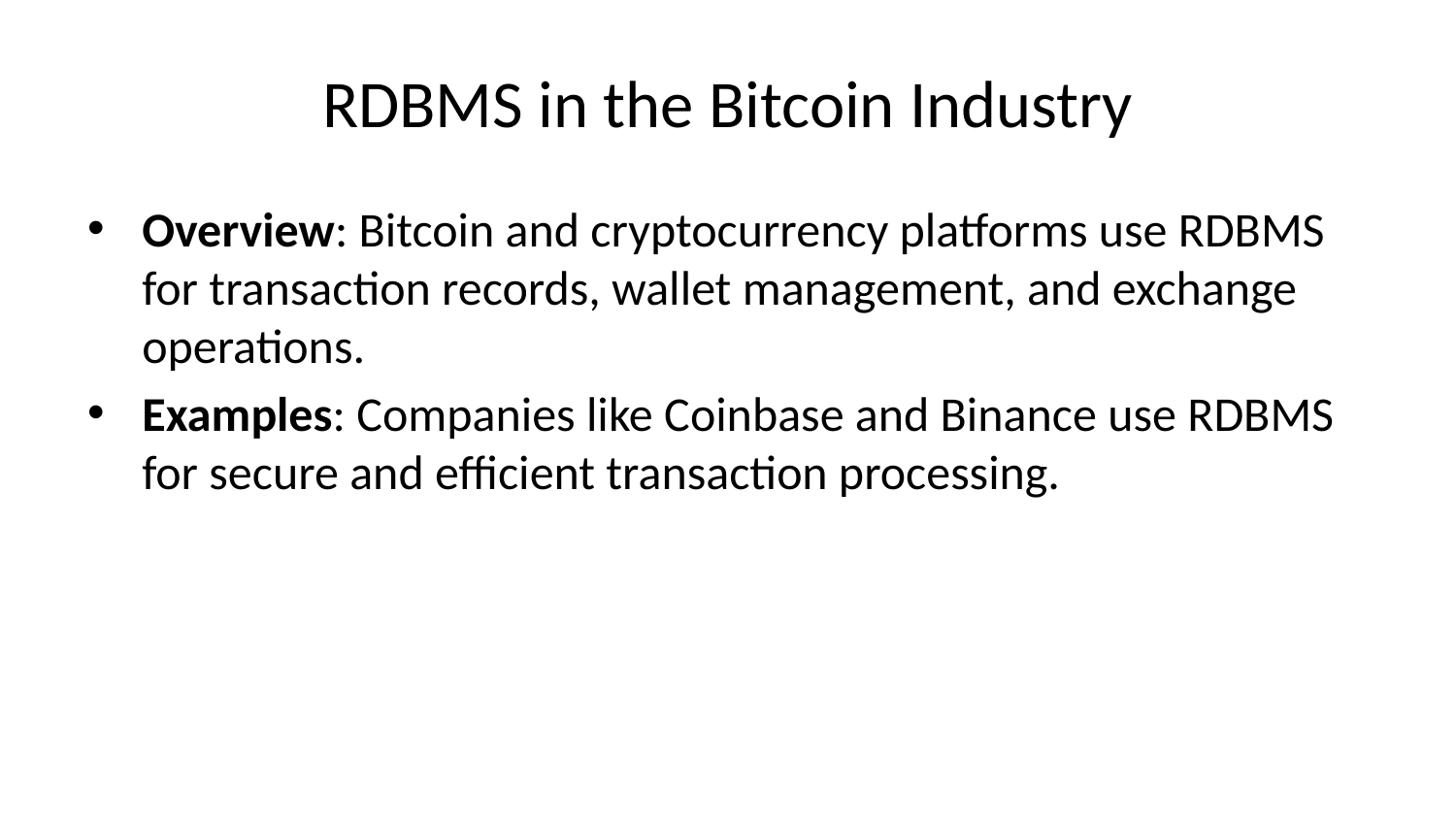

# RDBMS in the Bitcoin Industry
Overview: Bitcoin and cryptocurrency platforms use RDBMS for transaction records, wallet management, and exchange operations.
Examples: Companies like Coinbase and Binance use RDBMS for secure and efficient transaction processing.